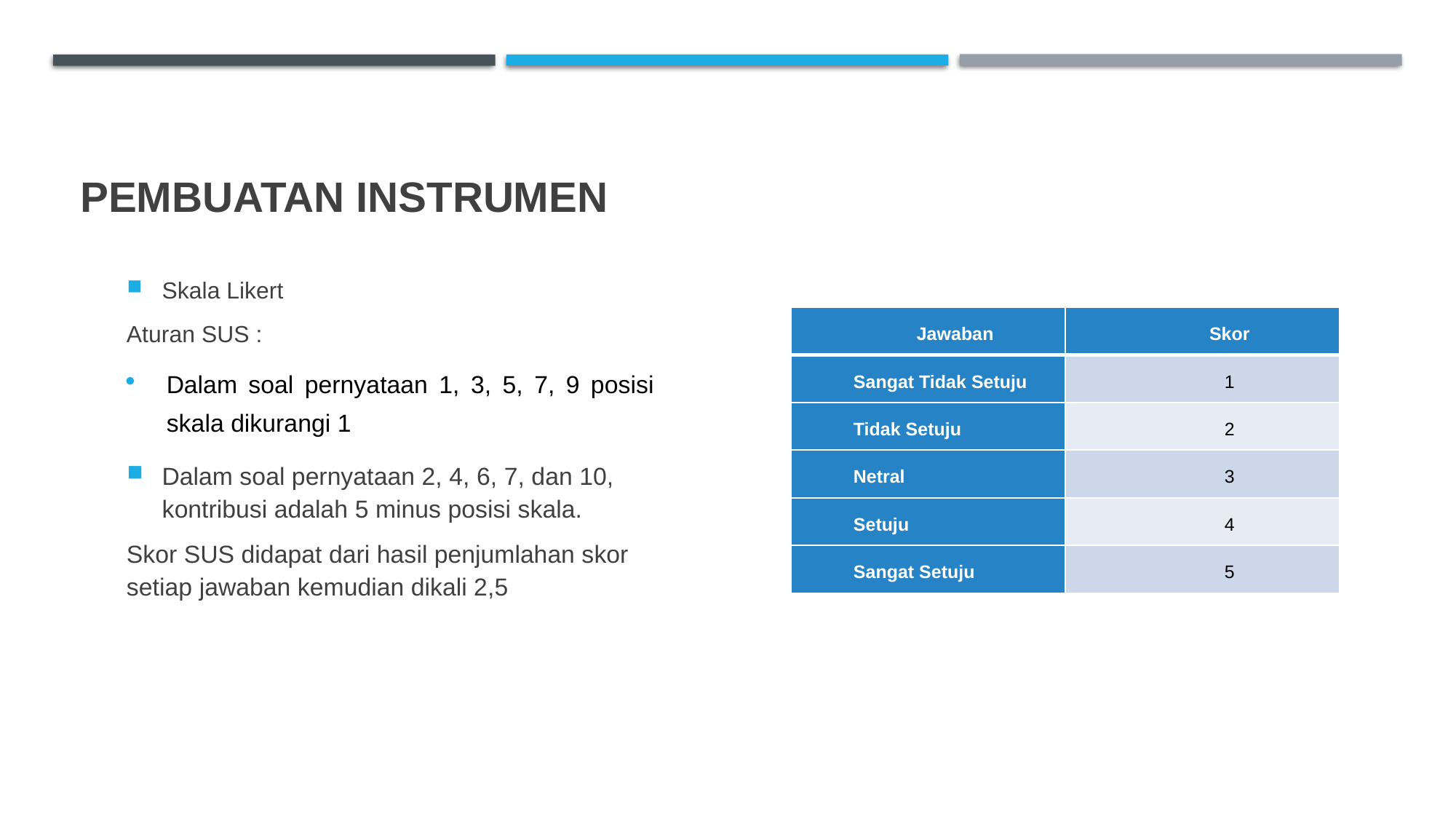

# Pembuatan instrumen
Skala Likert
Aturan SUS :
Dalam soal pernyataan 1, 3, 5, 7, 9 posisi skala dikurangi 1
Dalam soal pernyataan 2, 4, 6, 7, dan 10, kontribusi adalah 5 minus posisi skala.
Skor SUS didapat dari hasil penjumlahan skor setiap jawaban kemudian dikali 2,5
| Jawaban | Skor |
| --- | --- |
| Sangat Tidak Setuju | 1 |
| Tidak Setuju | 2 |
| Netral | 3 |
| Setuju | 4 |
| Sangat Setuju | 5 |